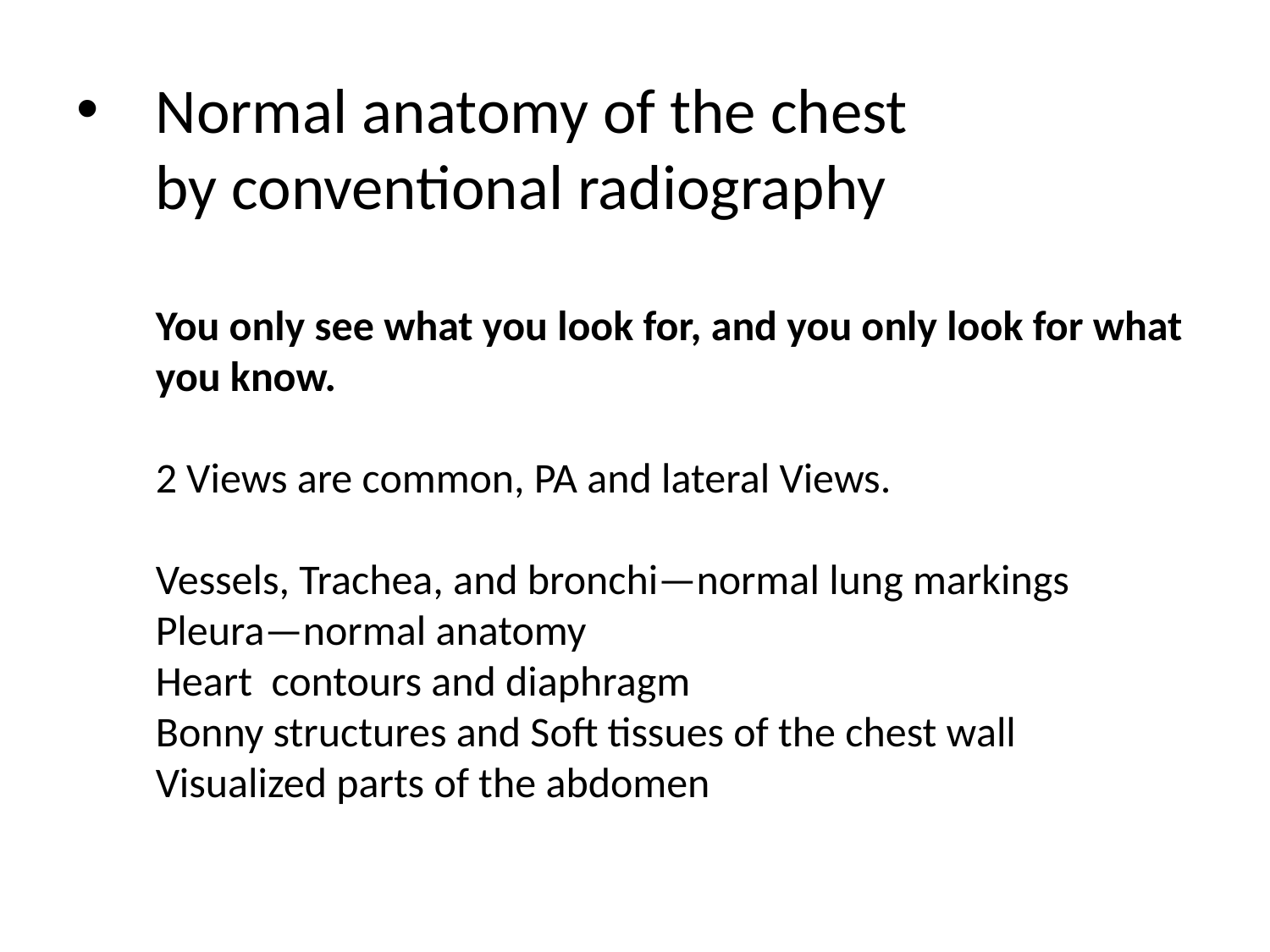

# Normal anatomy of the chest by conventional radiography You only see what you look for, and you only look for what you know. 2 Views are common, PA and lateral Views. Vessels, Trachea, and bronchi—normal lung markings Pleura—normal anatomy Heart  contours and diaphragm Bonny structures and Soft tissues of the chest wall Visualized parts of the abdomen